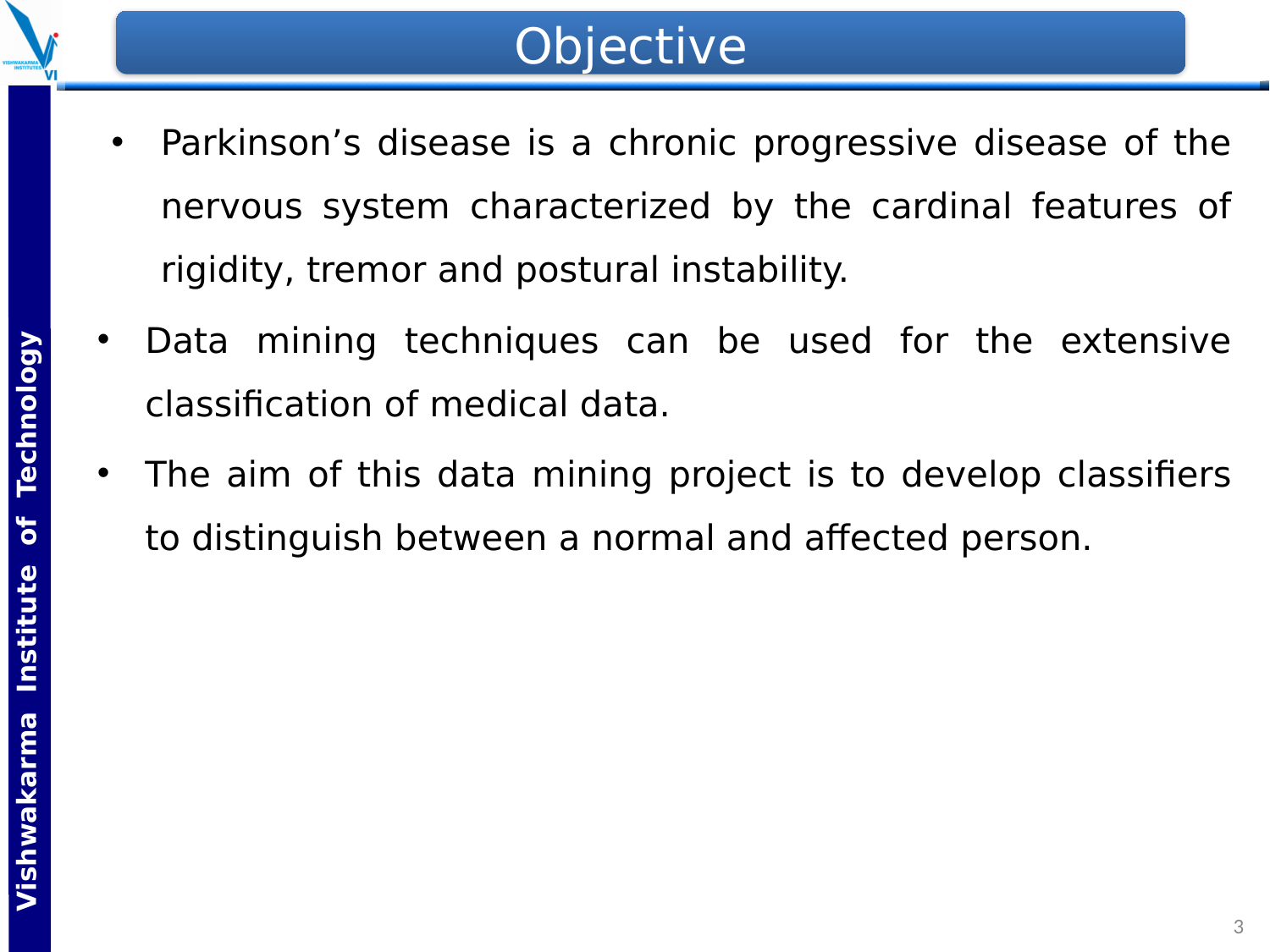

# Objective
Parkinson’s disease is a chronic progressive disease of the nervous system characterized by the cardinal features of rigidity, tremor and postural instability.
Data mining techniques can be used for the extensive classification of medical data.
The aim of this data mining project is to develop classifiers to distinguish between a normal and affected person.

3